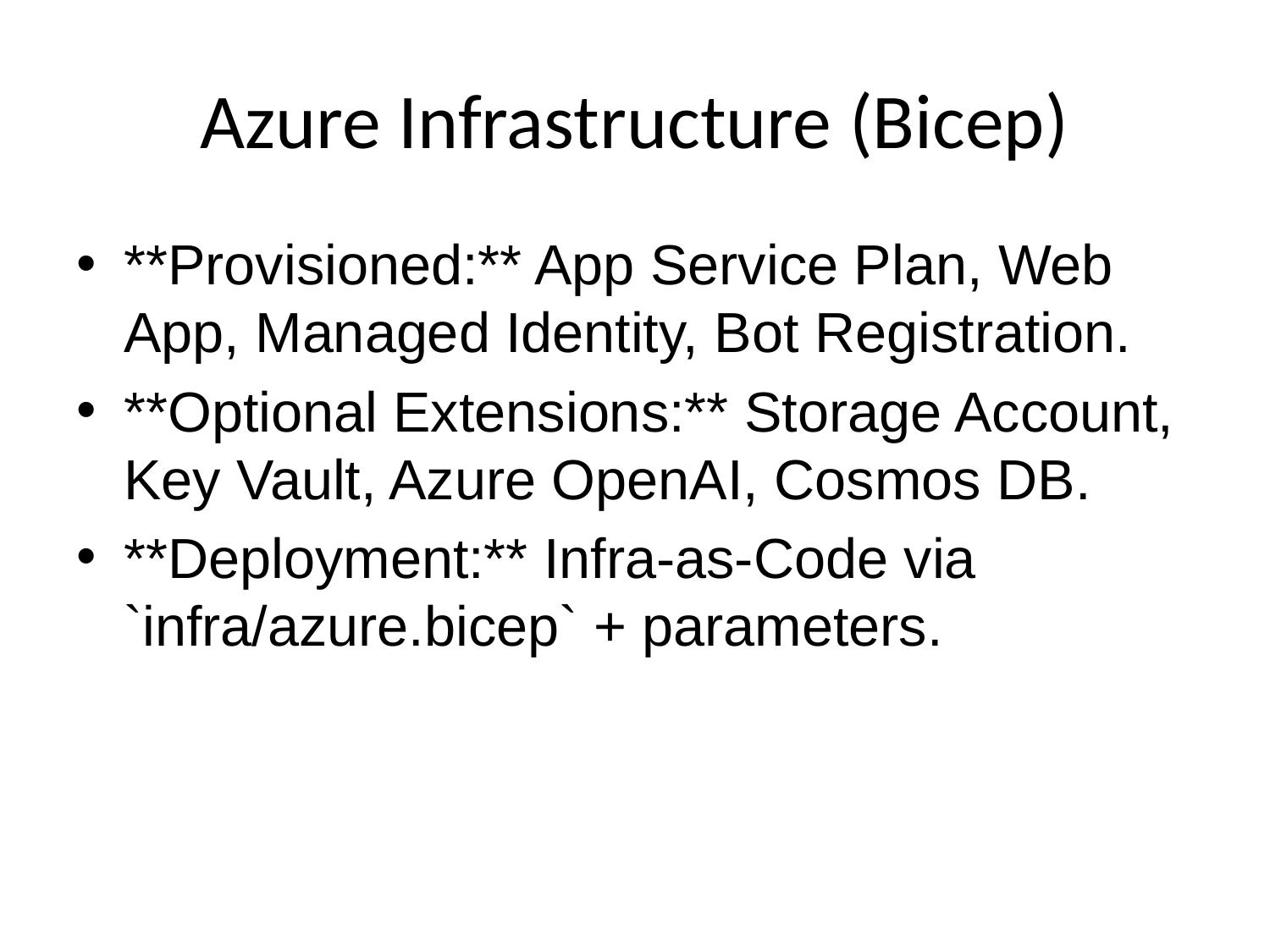

# Azure Infrastructure (Bicep)
**Provisioned:** App Service Plan, Web App, Managed Identity, Bot Registration.
**Optional Extensions:** Storage Account, Key Vault, Azure OpenAI, Cosmos DB.
**Deployment:** Infra-as-Code via `infra/azure.bicep` + parameters.